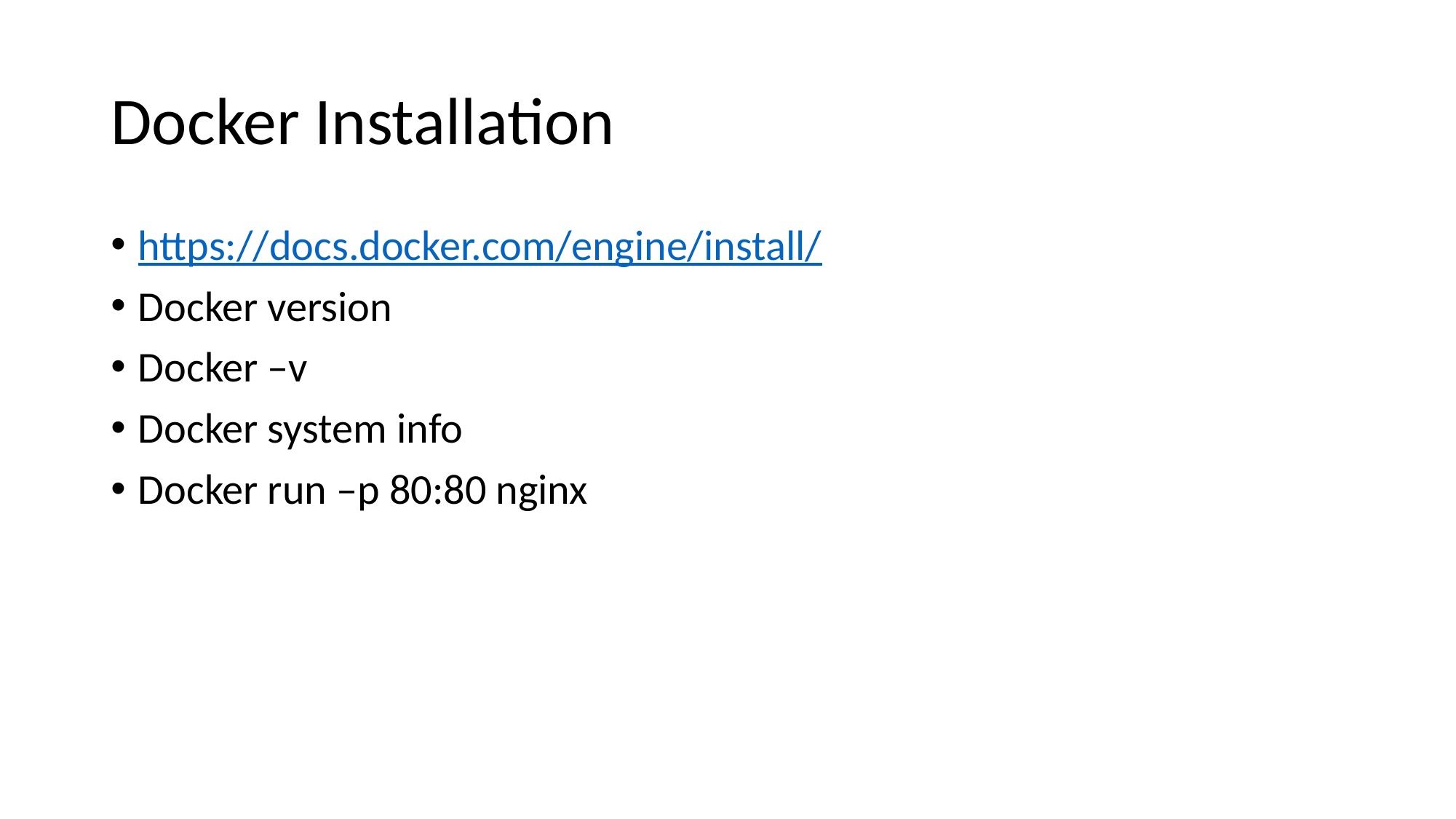

# Docker Installation
https://docs.docker.com/engine/install/
Docker version
Docker –v
Docker system info
Docker run –p 80:80 nginx